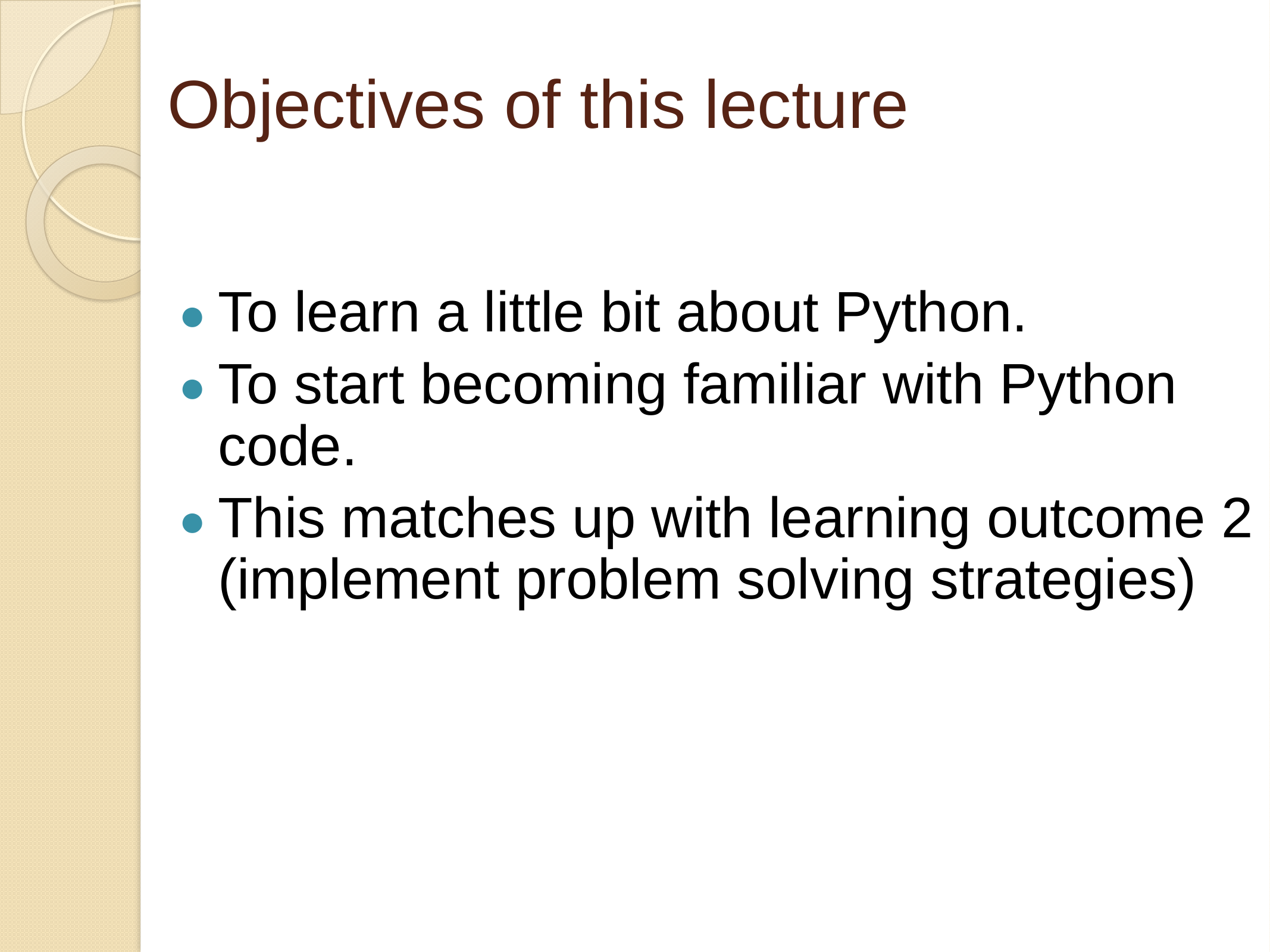

# Objectives of this lecture
To learn a little bit about Python.
To start becoming familiar with Python code.
This matches up with learning outcome 2 (implement problem solving strategies)